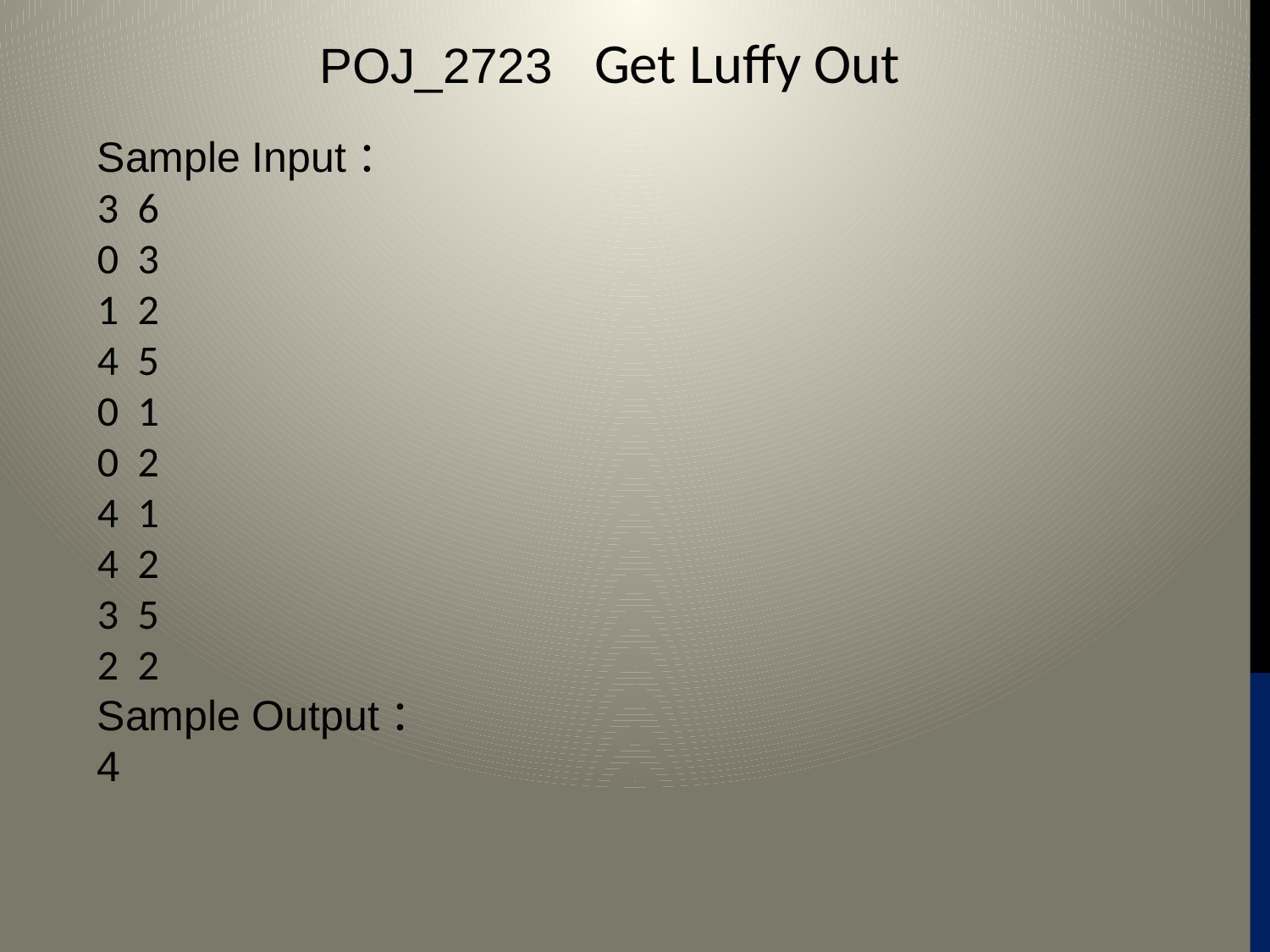

# POJ_2723   Get Luffy Out

Sample Input：
3  6
0  3
1  2
4  5
0  1
0  2
4  1
4  2
3  5
2  2
Sample Output：
4